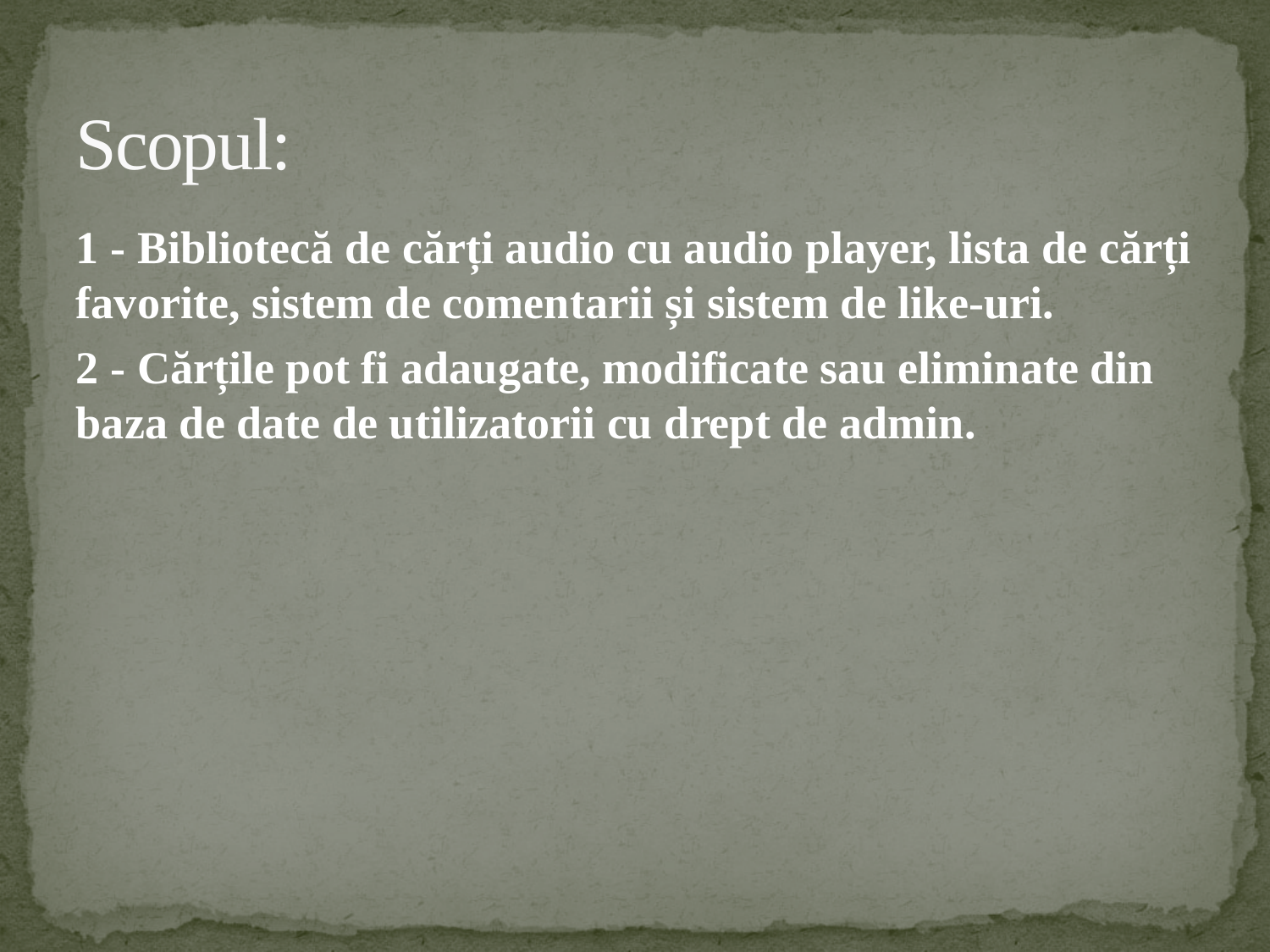

# Scopul:
1 - Bibliotecă de cărți audio cu audio player, lista de cărți favorite, sistem de comentarii și sistem de like-uri.
2 - Cărțile pot fi adaugate, modificate sau eliminate din baza de date de utilizatorii cu drept de admin.